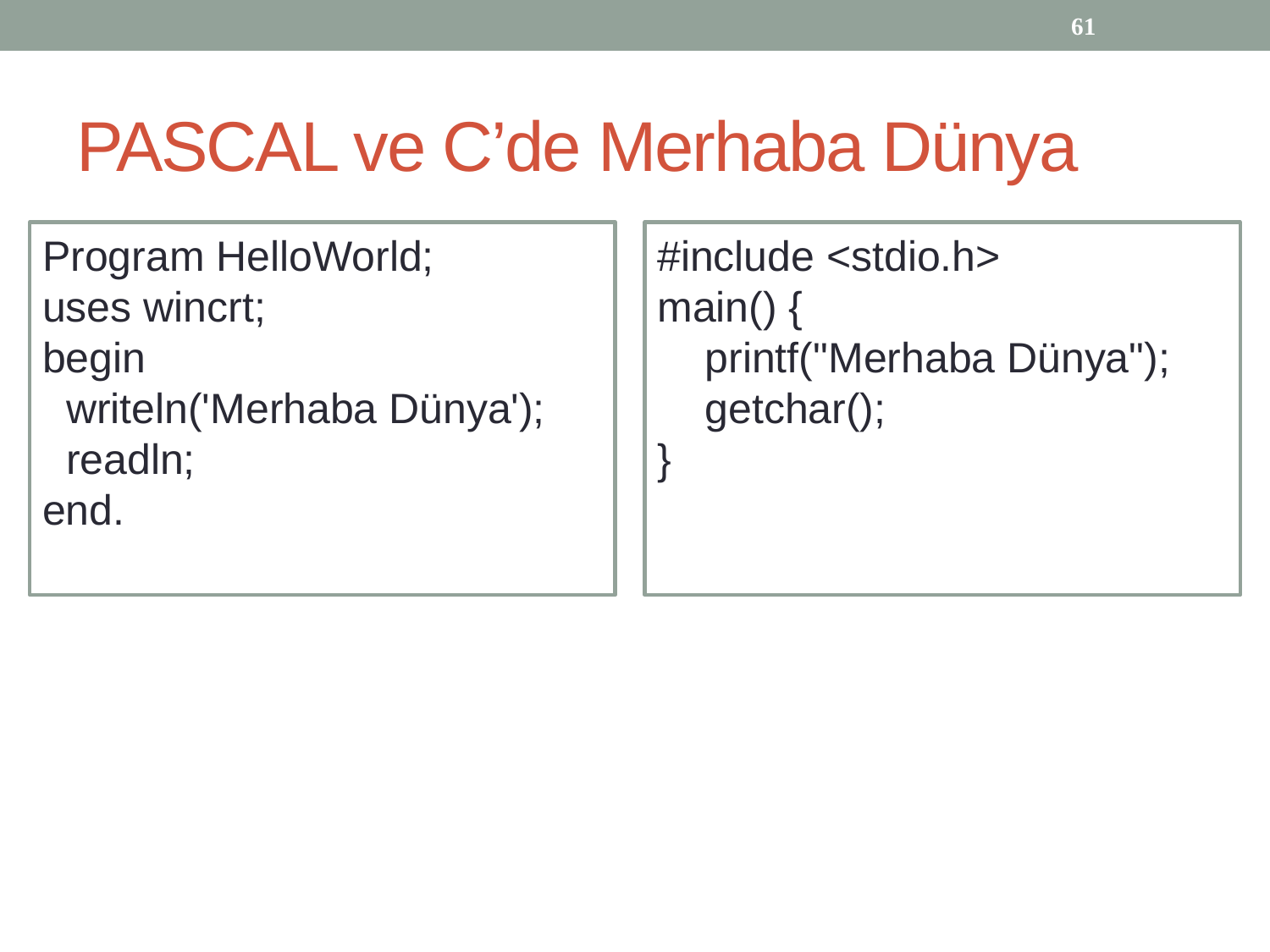

61
# PASCAL ve C’de Merhaba Dünya
Program HelloWorld;
uses wincrt;
begin
  writeln('Merhaba Dünya');
  readln;
end.
#include <stdio.h>
main() {
	printf("Merhaba Dünya");
	getchar();
}